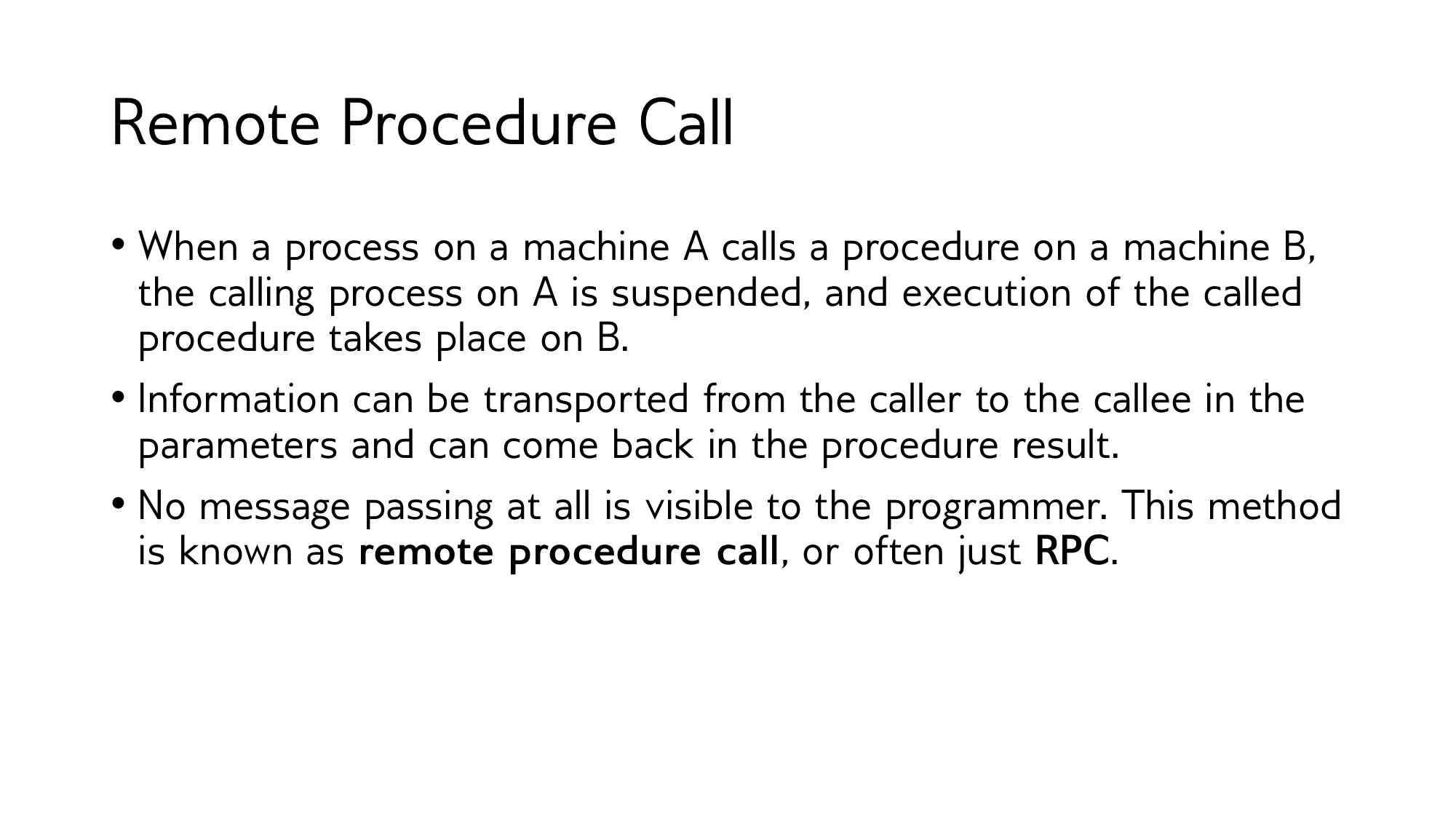

# Remote Procedure Call
When a process on a machine A calls a procedure on a machine B, the calling process on A is suspended, and execution of the called procedure takes place on B.
Information can be transported from the caller to the callee in the parameters and can come back in the procedure result.
No message passing at all is visible to the programmer. This method is known as remote procedure call, or often just RPC.